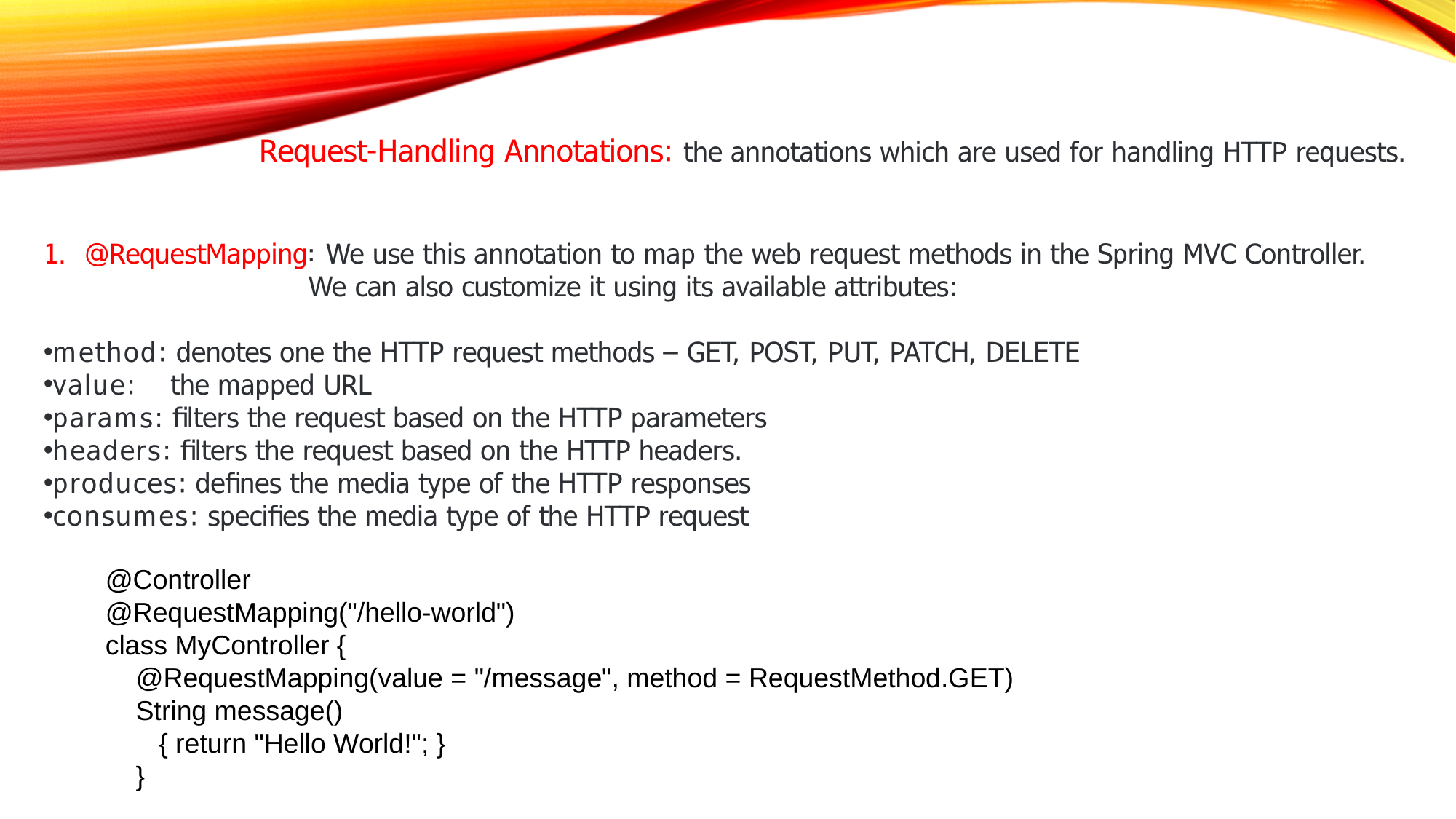

Request-Handling Annotations: the annotations which are used for handling HTTP requests.

@RequestMapping:  We use this annotation to map the web request methods in the Spring MVC Controller.
                               We can also customize it using its available attributes:

method: denotes one the HTTP request methods – GET, POST, PUT, PATCH, DELETE
value:    the mapped URL
params: filters the request based on the HTTP parameters
headers: filters the request based on the HTTP headers.
produces: defines the media type of the HTTP responses
consumes: specifies the media type of the HTTP request

@Controller
@RequestMapping("/hello-world")
class MyController {
    @RequestMapping(value = "/message", method = RequestMethod.GET)
    String message()
       { return "Hello World!"; }
    }